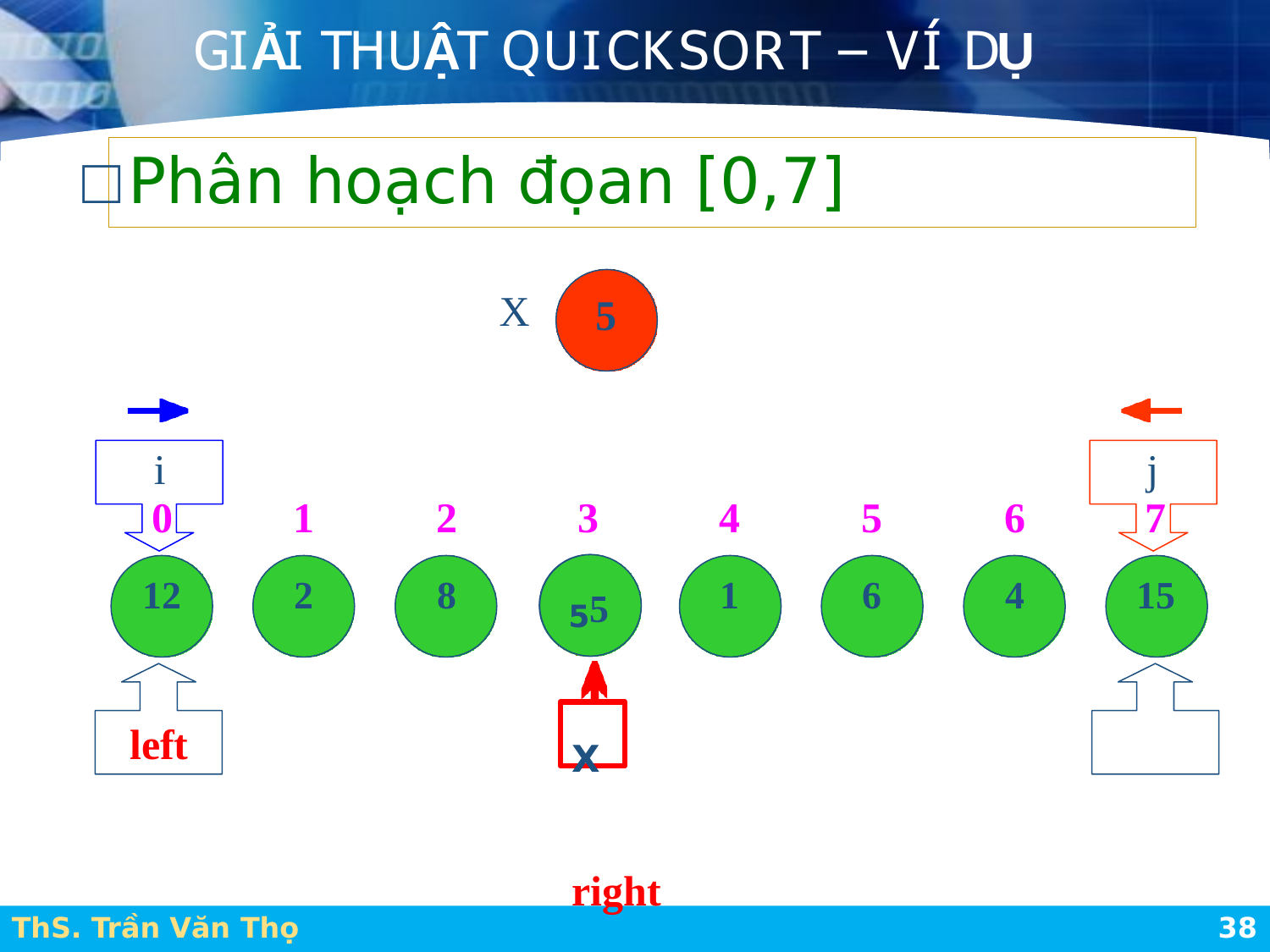

# GIẢI THUẬT QUICKSORT – VÍ DỤ

□ Phân hoạch đọan [0,7]

X
5

| i |  |  |  |  |  |  | j |
| --- | --- | --- | --- | --- | --- | --- | --- |
| 0 | 1 | 2 | 3 | 4 | 5 | 6 | 7 |
| 12 | 2 | 8 | 55 | 1 | 6 | 4 | 15 |
| left | X right |  |  |  |  |  |  |

ThS. Trần Văn Thọ
38